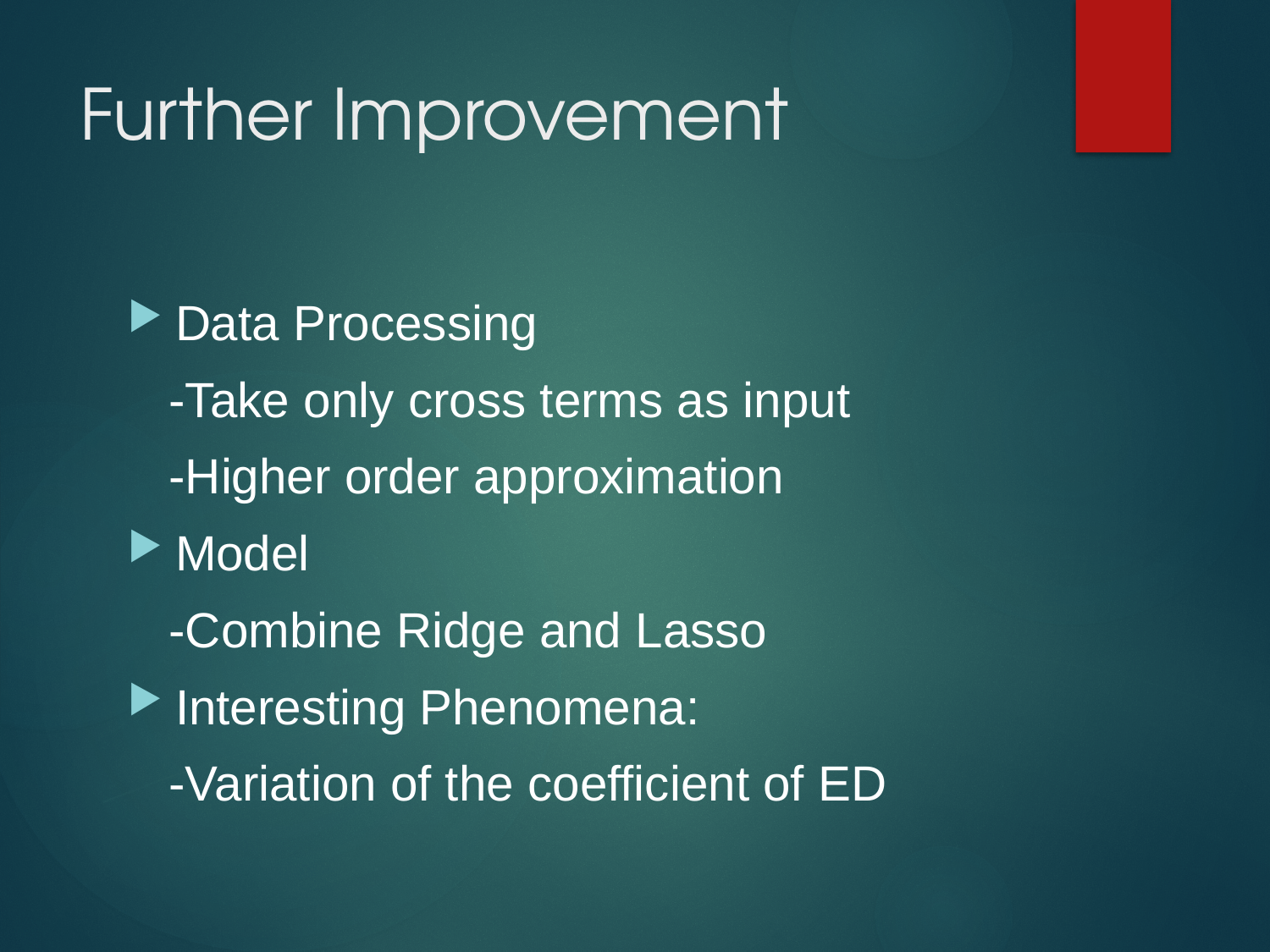

# Further Improvement
Data Processing
   -Take only cross terms as input
   -Higher order approximation
Model
   -Combine Ridge and Lasso
Interesting Phenomena:
   -Variation of the coefficient of ED